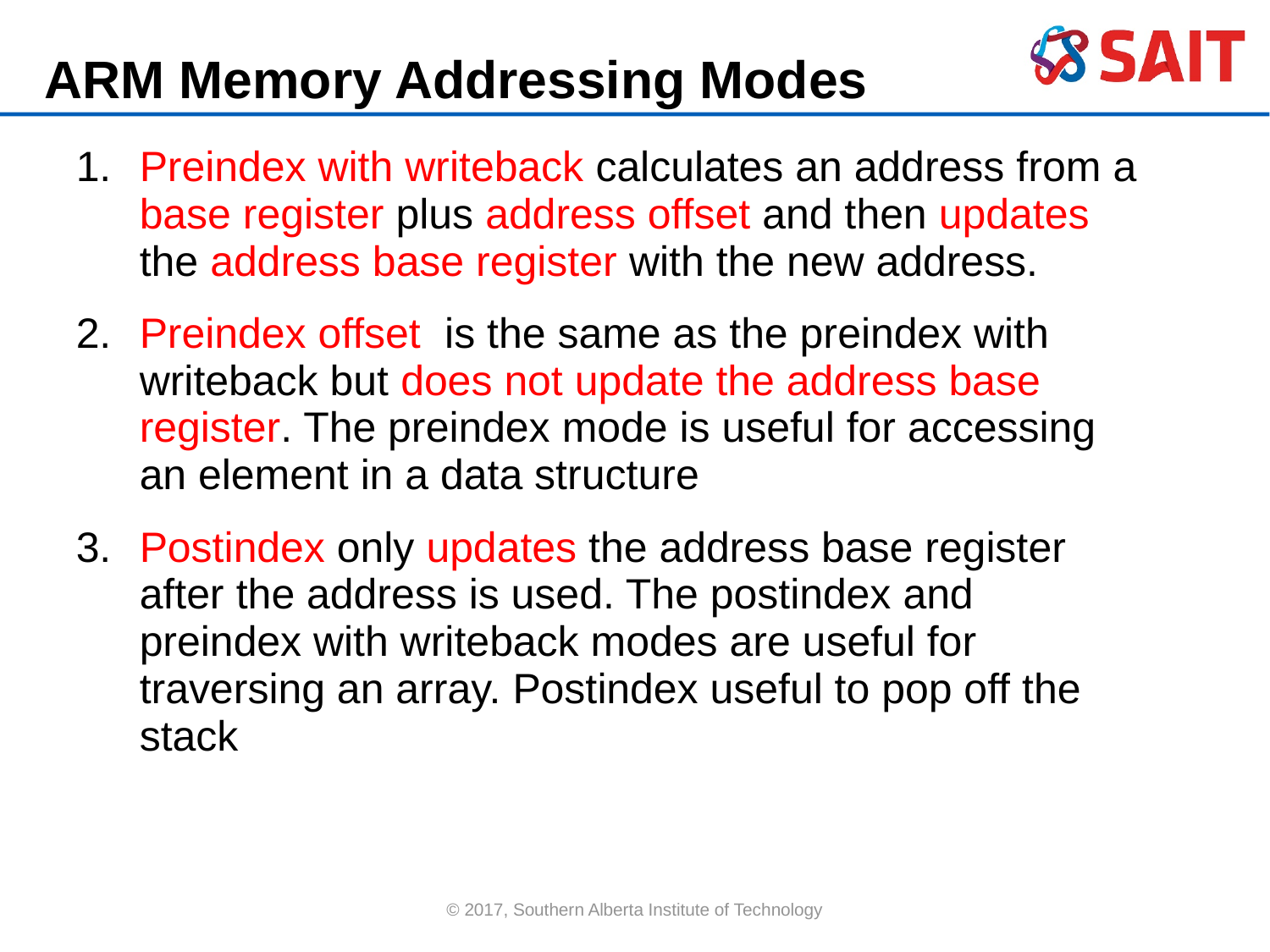

ARM Memory Addressing Modes
Preindex with writeback calculates an address from a base register plus address offset and then updates the address base register with the new address.
Preindex offset  is the same as the preindex with writeback but does not update the address base register. The preindex mode is useful for accessing an element in a data structure
Postindex only updates the address base register after the address is used. The postindex and preindex with writeback modes are useful for traversing an array. Postindex useful to pop off the stack